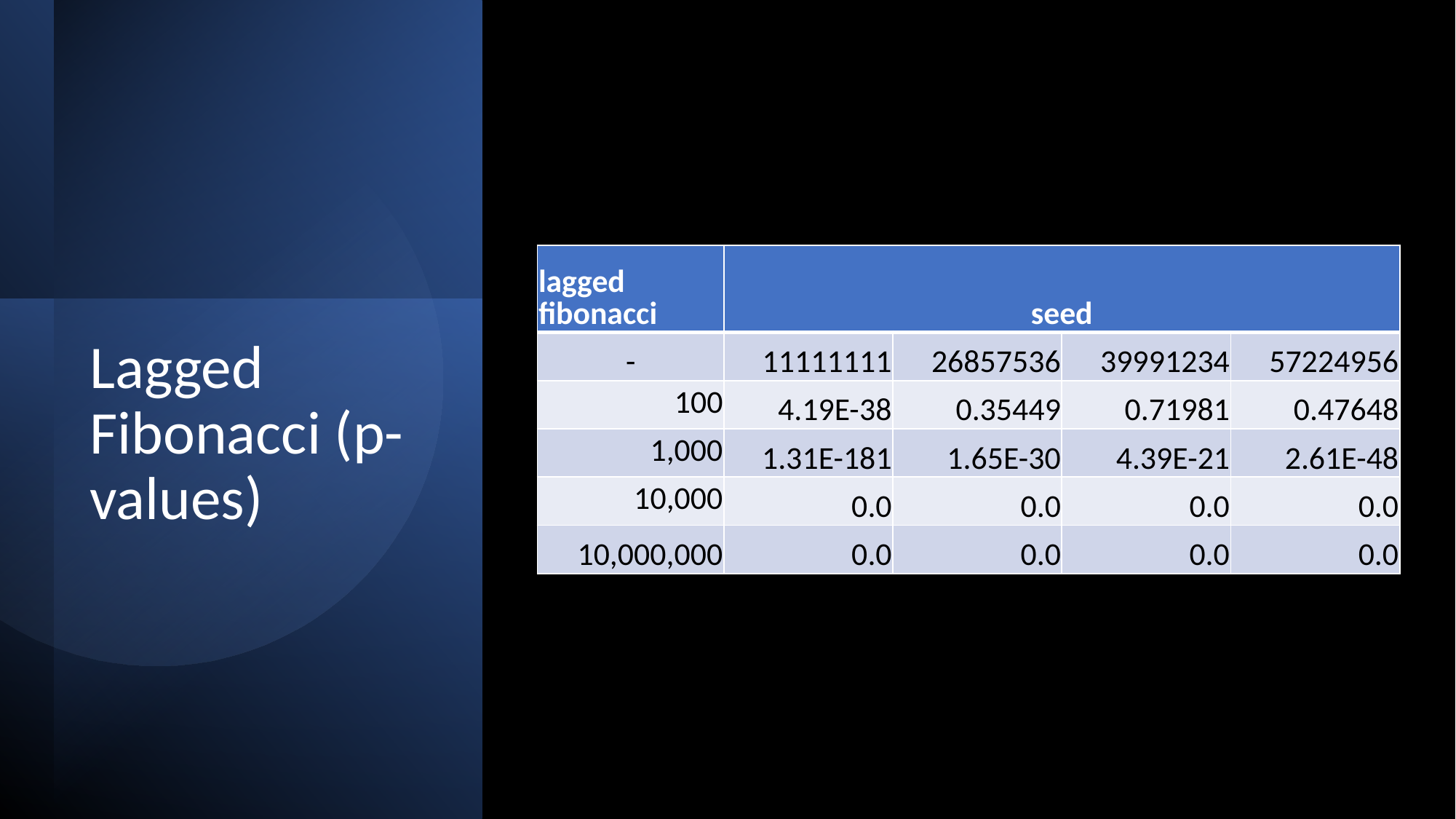

| lagged fibonacci | seed |  |  |  |
| --- | --- | --- | --- | --- |
| - | 11111111 | 26857536 | 39991234 | 57224956 |
| 100 | 4.19E-38 | 0.35449 | 0.71981 | 0.47648 |
| 1,000 | 1.31E-181 | 1.65E-30 | 4.39E-21 | 2.61E-48 |
| 10,000 | 0.0 | 0.0 | 0.0 | 0.0 |
| 10,000,000 | 0.0 | 0.0 | 0.0 | 0.0 |

# Lagged Fibonacci (p-values)